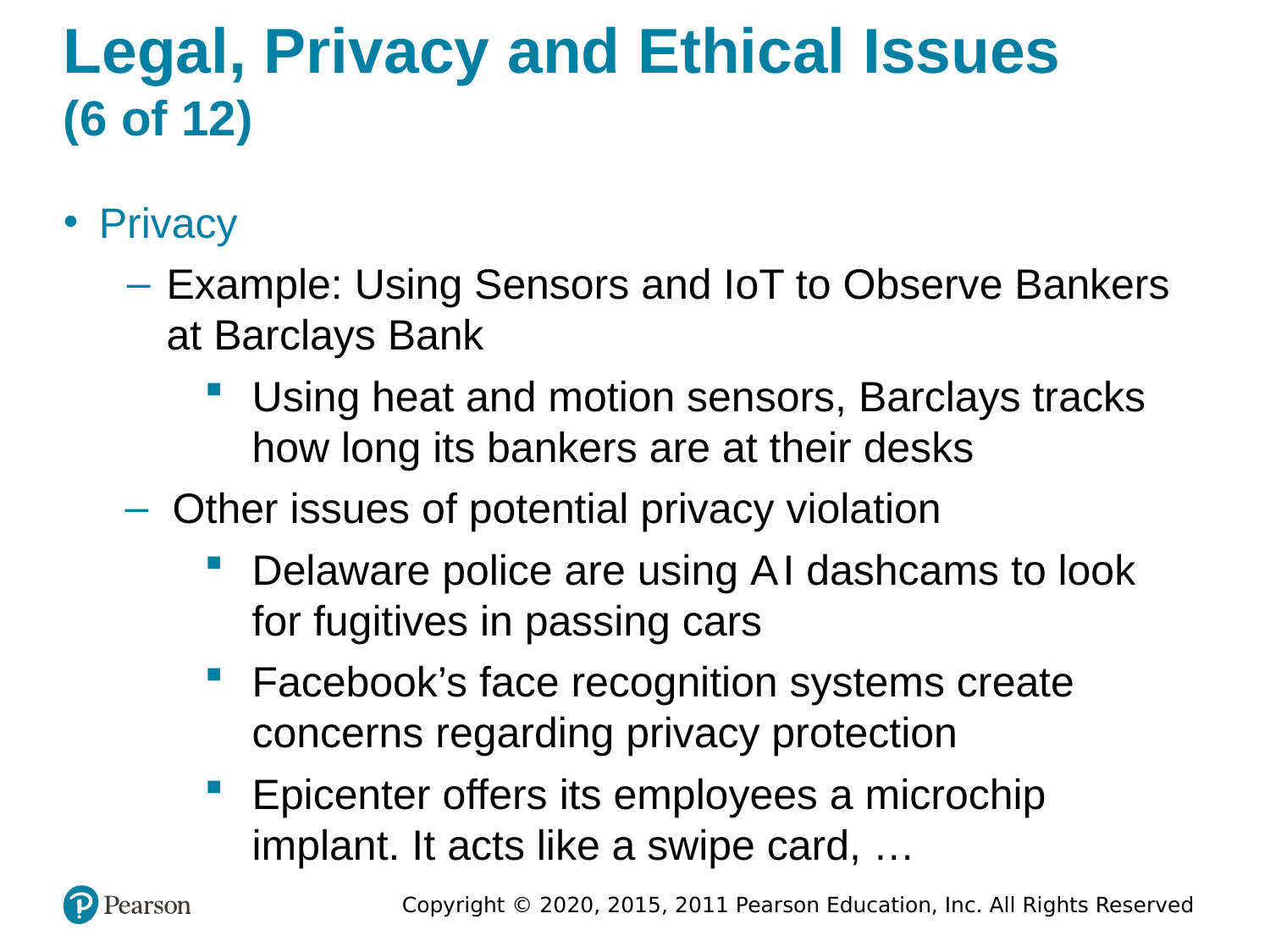

# Legal, Privacy and Ethical Issues      (6 of 12)
Privacy
Example: Using Sensors and IoT to Observe Bankers at Barclays Bank
Using heat and motion sensors, Barclays tracks how long its bankers are at their desks
Other issues of potential privacy violation
Delaware police are using A I dashcams to look for fugitives in passing cars
Facebook’s face recognition systems create concerns regarding privacy protection
Epicenter offers its employees a microchip implant. It acts like a swipe card, …